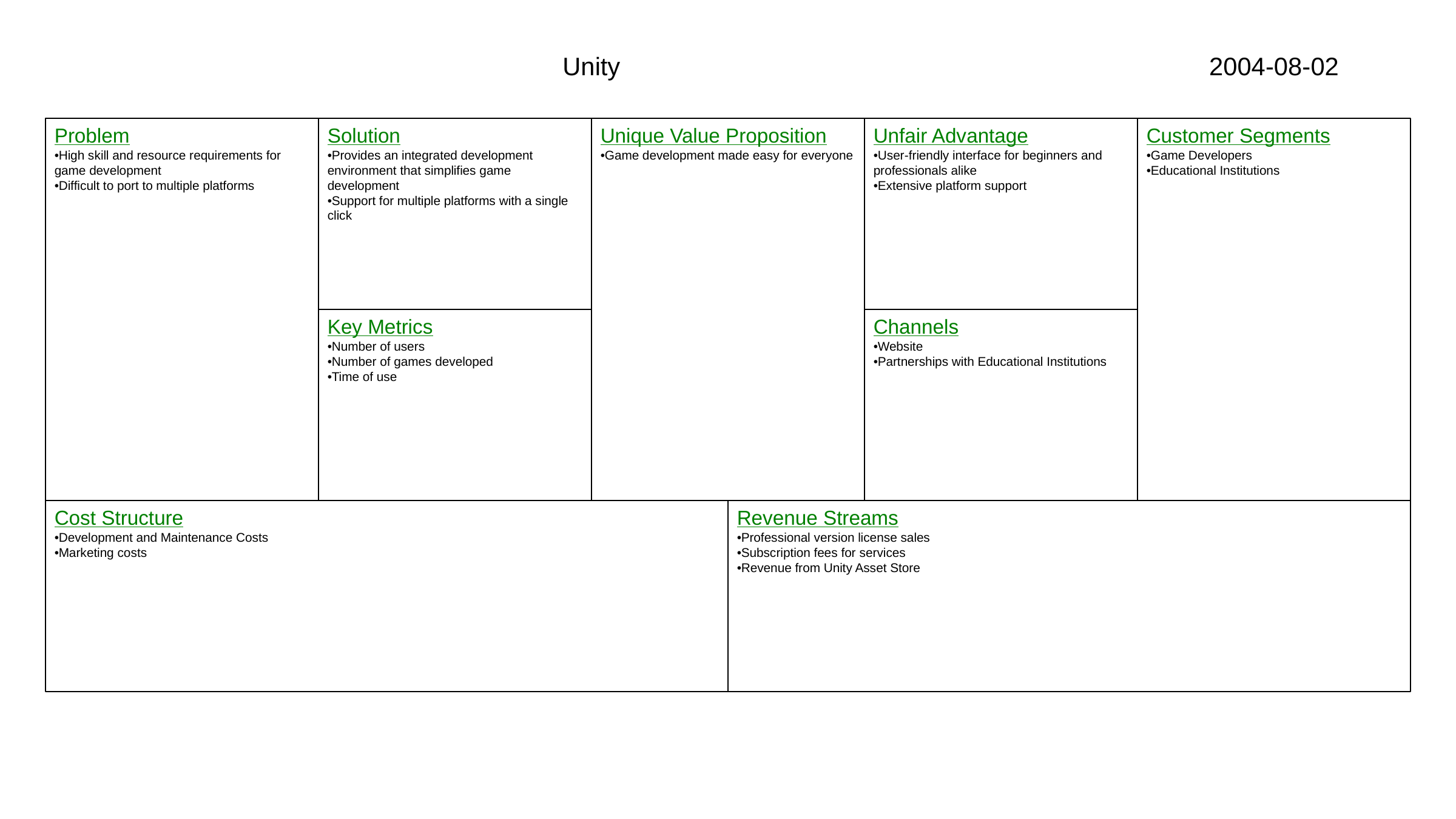

Unity
2004-08-02
Problem
•High skill and resource requirements for game development
•Difficult to port to multiple platforms
Solution
•Provides an integrated development environment that simplifies game development
•Support for multiple platforms with a single click
Unique Value Proposition
•Game development made easy for everyone
Unfair Advantage
•User-friendly interface for beginners and professionals alike
•Extensive platform support
Customer Segments
•Game Developers
•Educational Institutions
Key Metrics
•Number of users
•Number of games developed
•Time of use
Channels
•Website
•Partnerships with Educational Institutions
Cost Structure
•Development and Maintenance Costs
•Marketing costs
Revenue Streams
•Professional version license sales
•Subscription fees for services
•Revenue from Unity Asset Store